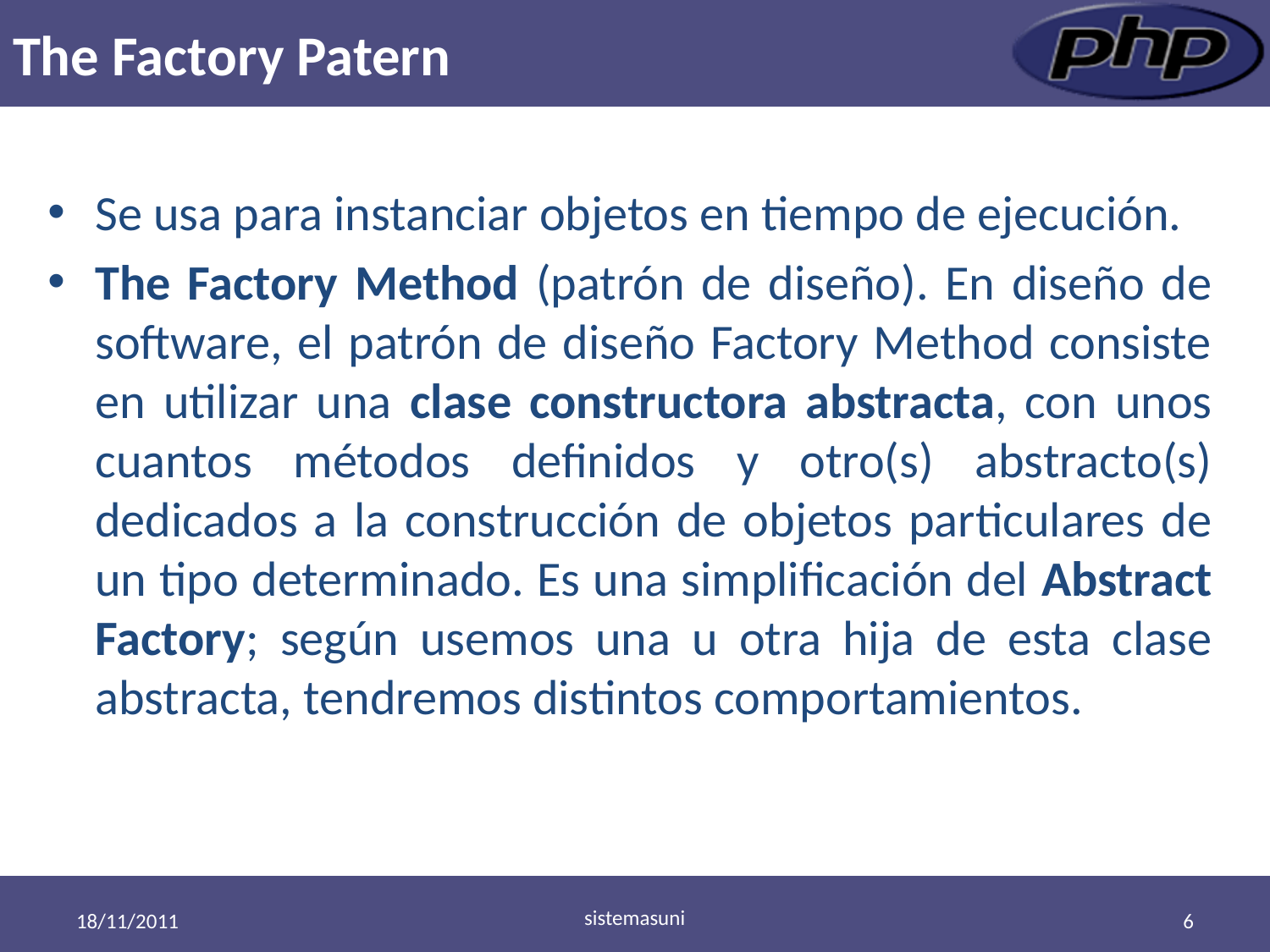

# The Factory Patern

Se usa para instanciar objetos en tiempo de ejecución.
The Factory Method (patrón de diseño). En diseño de software, el patrón de diseño Factory Method consiste en utilizar una clase constructora abstracta, con unos cuantos métodos definidos y otro(s) abstracto(s) dedicados a la construcción de objetos particulares de un tipo determinado. Es una simplificación del Abstract Factory; según usemos una u otra hija de esta clase abstracta, tendremos distintos comportamientos.

sistemasuni
18/11/2011
6